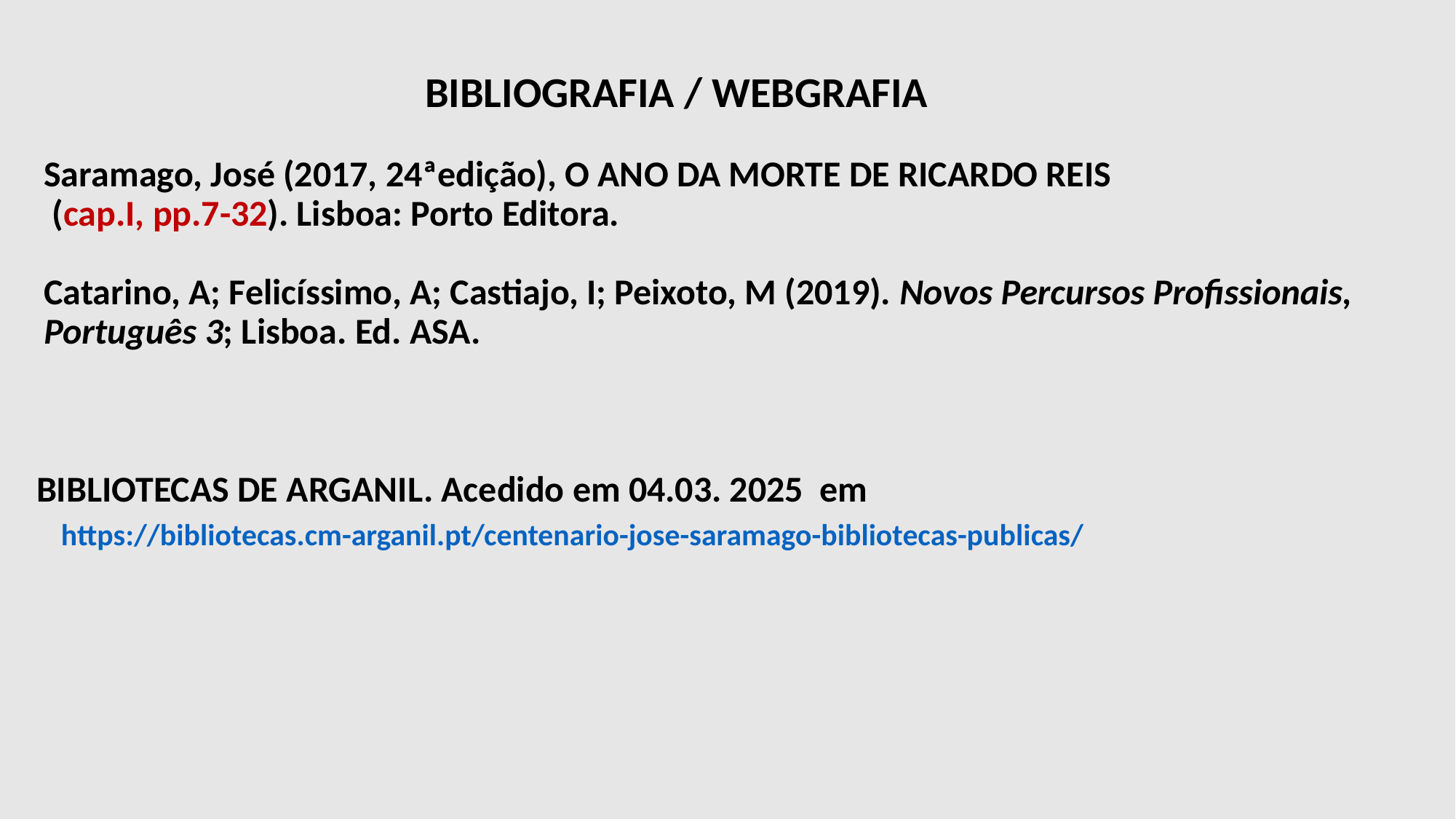

BIBLIOGRAFIA / WEBGRAFIA
Saramago, José (2017, 24ªedição), O ANO DA MORTE DE RICARDO REIS
 (cap.I, pp.7-32). Lisboa: Porto Editora.

Catarino, A; Felicíssimo, A; Castiajo, I; Peixoto, M (2019). Novos Percursos Profissionais, Português 3; Lisboa. Ed. ASA.

BIBLIOTECAS DE ARGANIL. Acedido em 04.03. 2025  em
   https://bibliotecas.cm-arganil.pt/centenario-jose-saramago-bibliotecas-publicas/